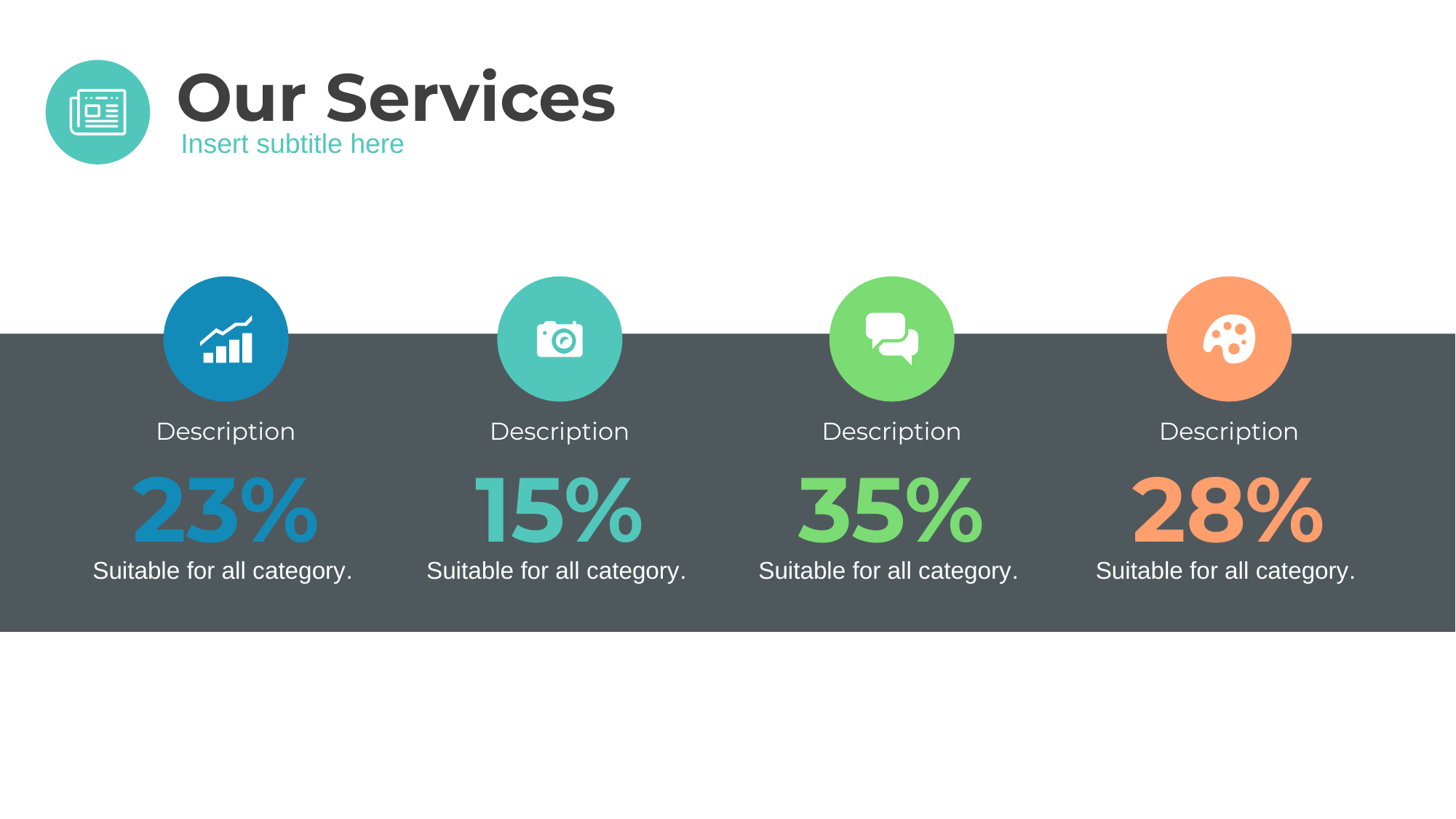

# Our Services

Insert subtitle here

Description
Description
Description
Description
23%
15%
35%
28%
Suitable for all category.
Suitable for all category.
Suitable for all category.
Suitable for all category.